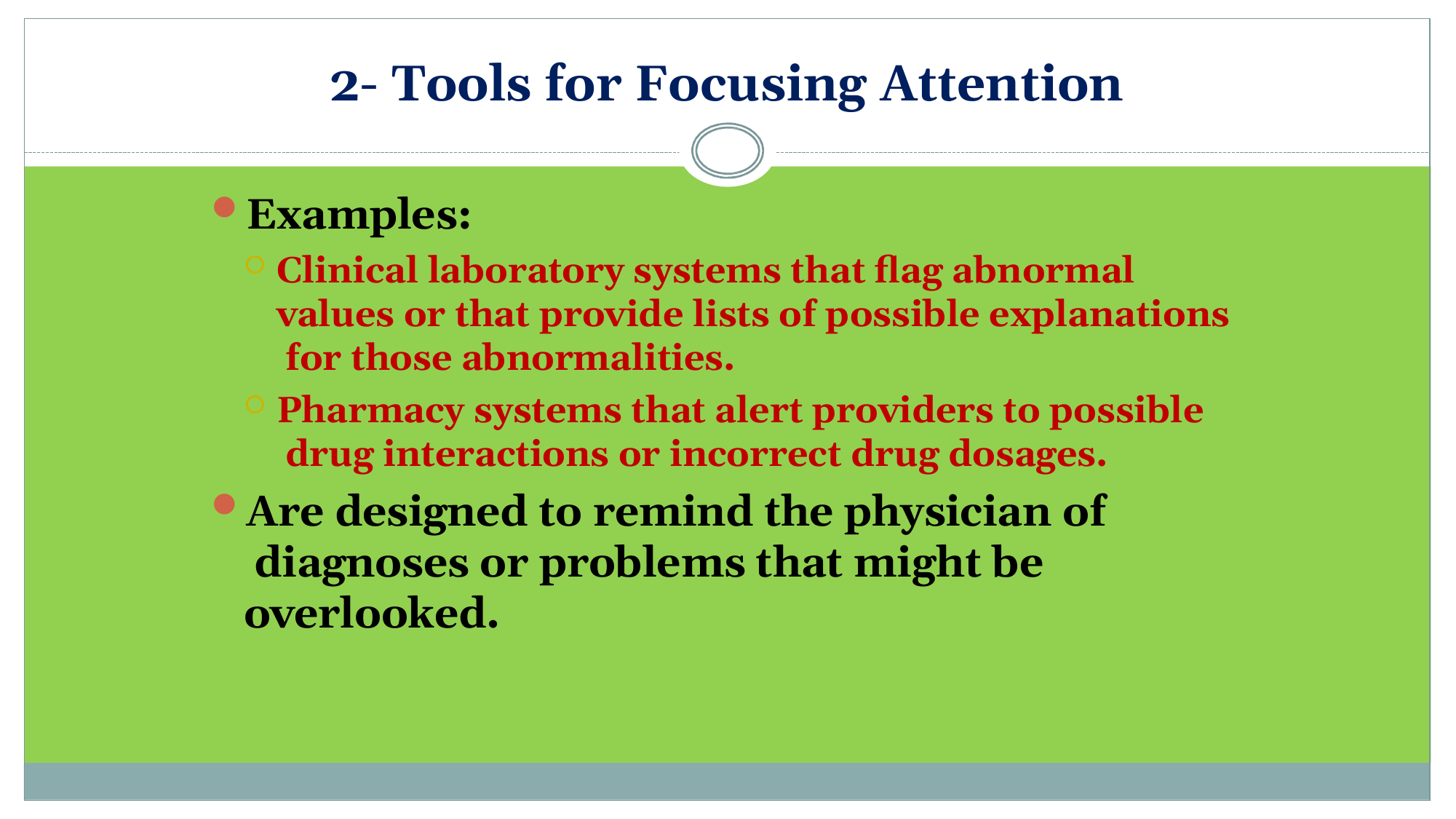

# 2- Tools for Focusing Attention

Examples:
Clinical laboratory systems that flag abnormal  values or that provide lists of possible explanations  for those abnormalities.
Pharmacy systems that alert providers to possible  drug interactions or incorrect drug dosages.
Are designed to remind the physician of  diagnoses or problems that might be  overlooked.